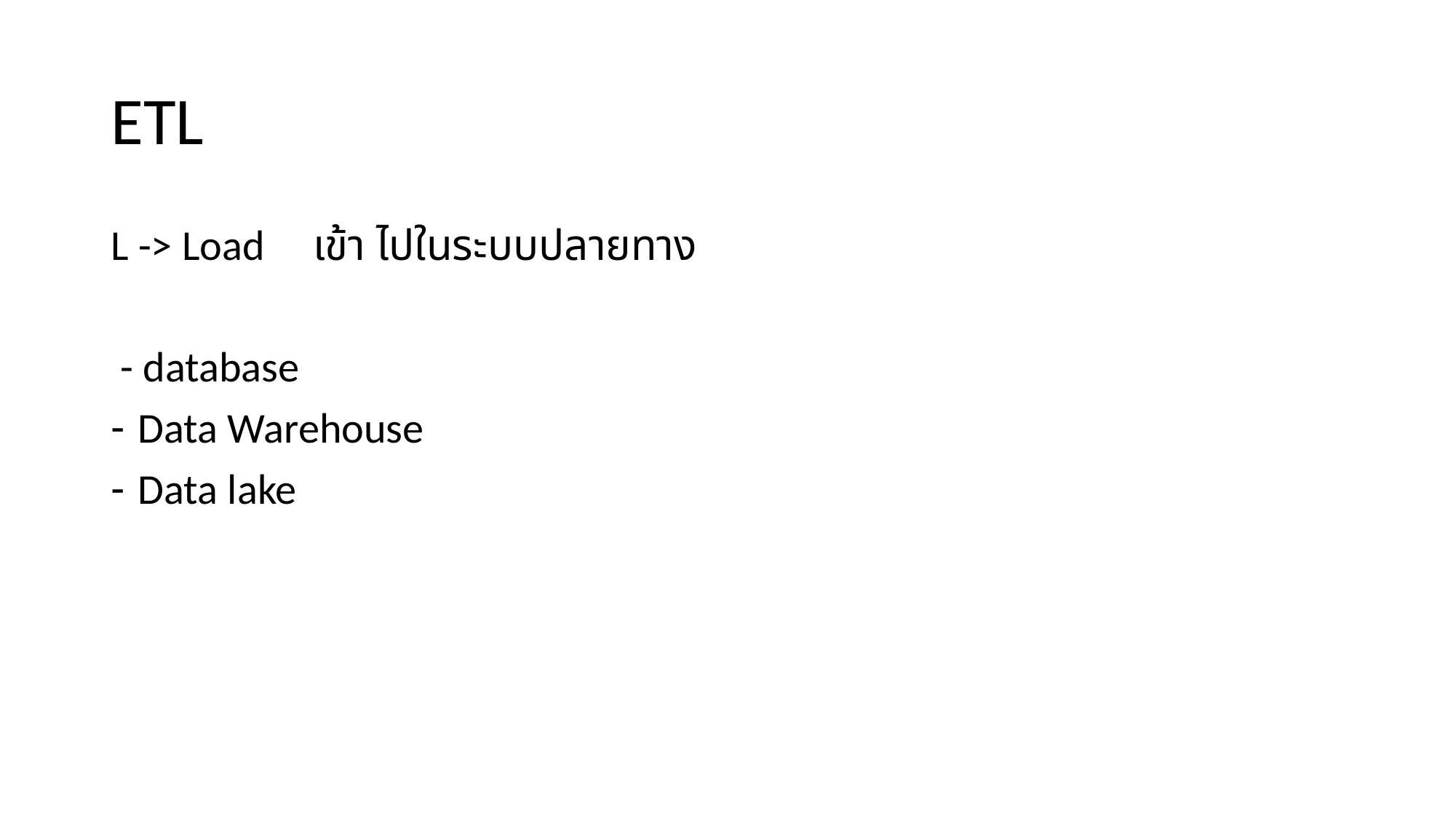

# ETL
L -> Load     เข้า ไปในระบบปลายทาง

 - database
Data Warehouse
Data lake